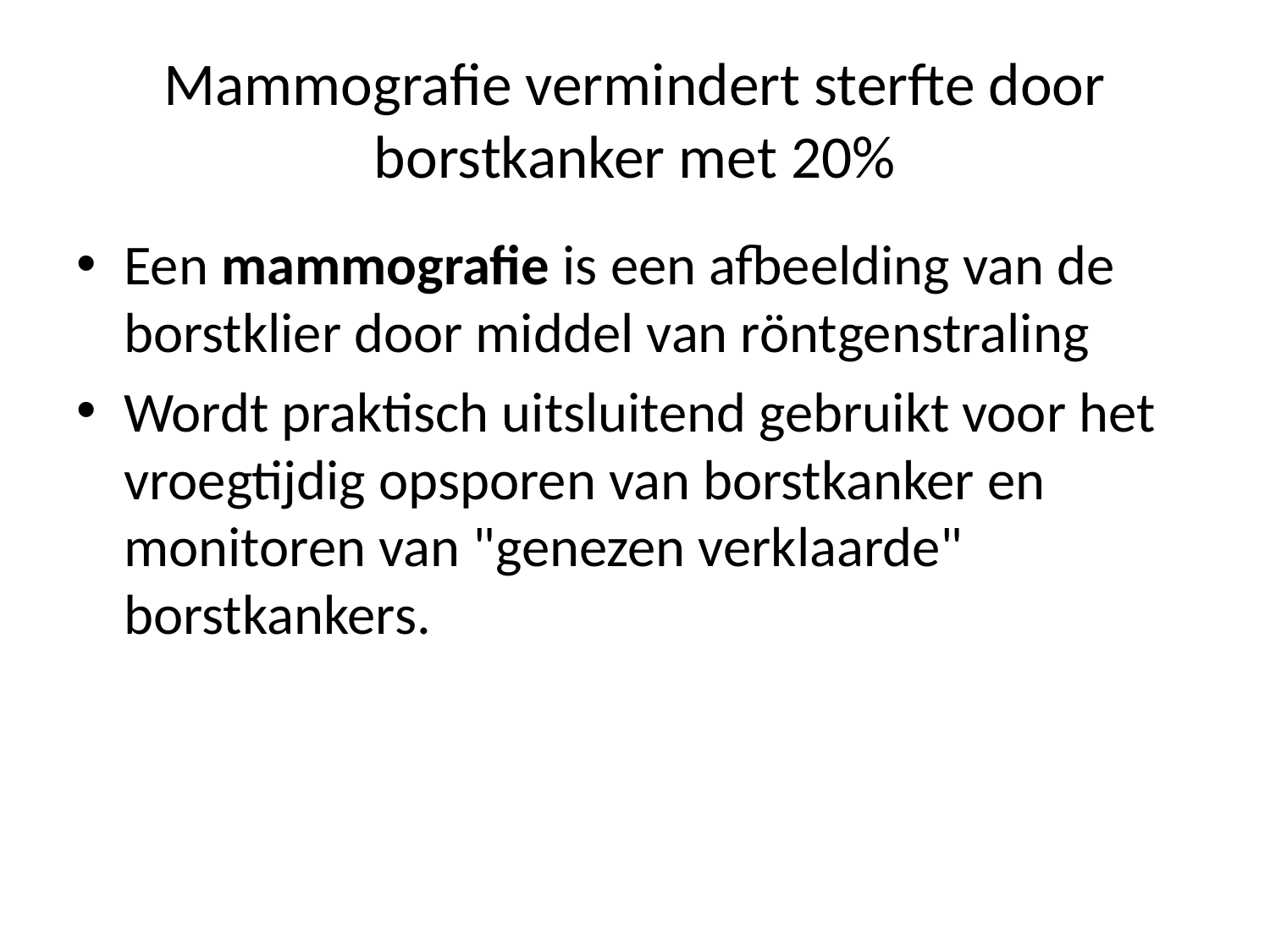

# Mammografie vermindert sterfte door borstkanker met 20%
Een mammografie is een afbeelding van de borstklier door middel van röntgenstraling
Wordt praktisch uitsluitend gebruikt voor het vroegtijdig opsporen van borstkanker en monitoren van "genezen verklaarde" borstkankers.